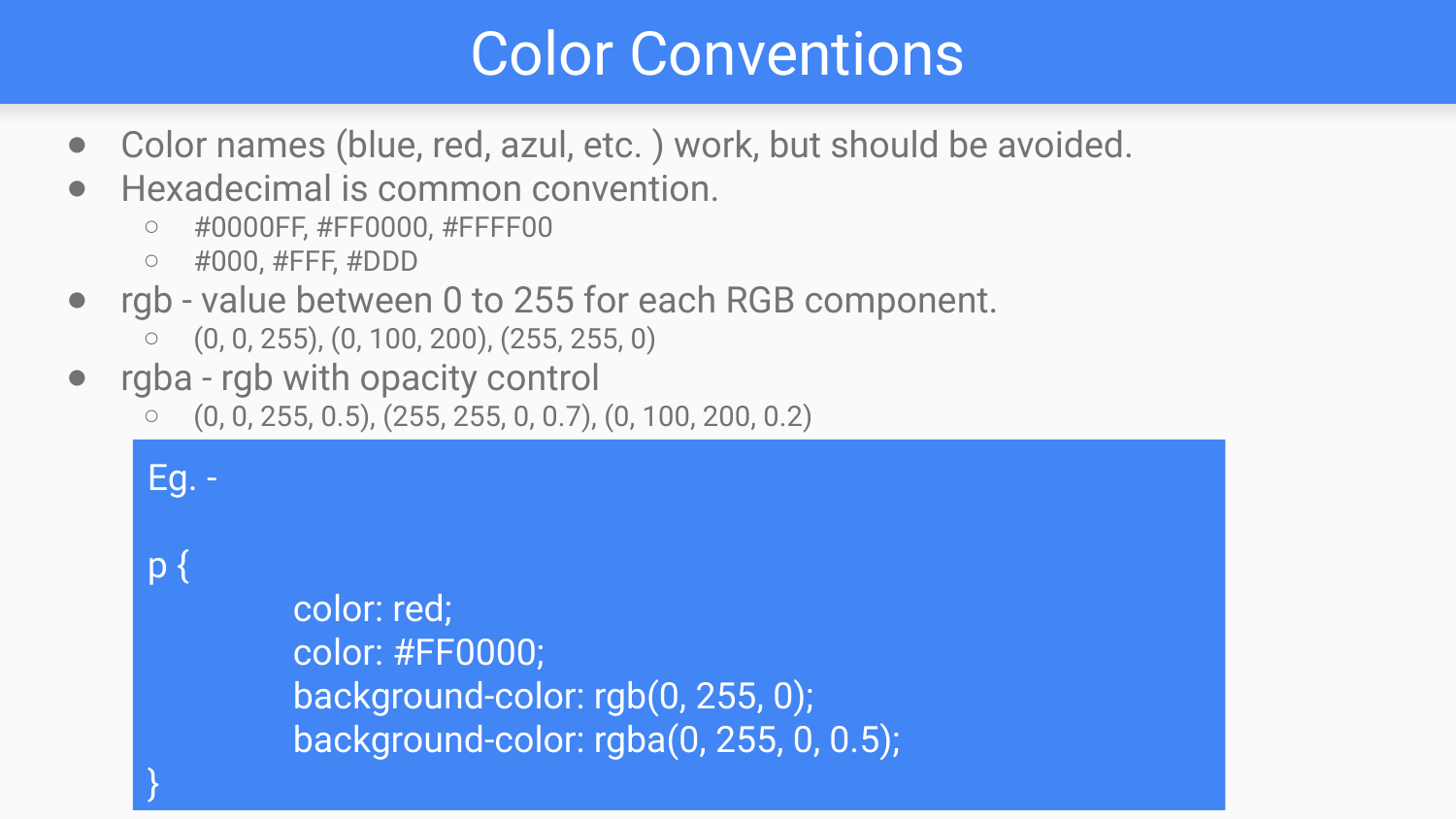

# Color Conventions
Color names (blue, red, azul, etc. ) work, but should be avoided.
Hexadecimal is common convention.
#0000FF, #FF0000, #FFFF00
#000, #FFF, #DDD
rgb - value between 0 to 255 for each RGB component.
(0, 0, 255), (0, 100, 200), (255, 255, 0)
rgba - rgb with opacity control
(0, 0, 255, 0.5), (255, 255, 0, 0.7), (0, 100, 200, 0.2)
Eg. -

p {
	color: red;
	color: #FF0000;
	background-color: rgb(0, 255, 0);
	background-color: rgba(0, 255, 0, 0.5);
}